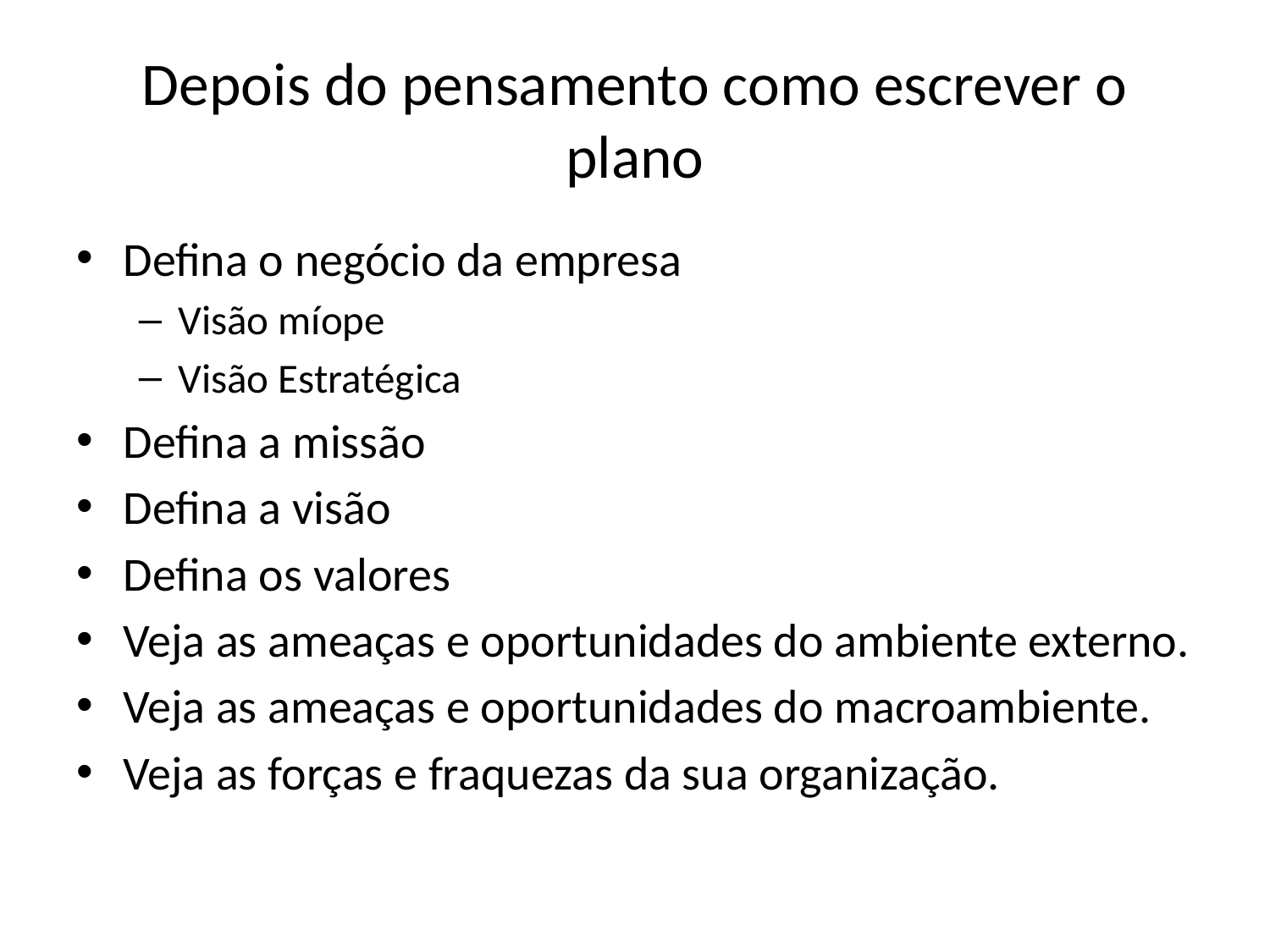

# Depois do pensamento como escrever o plano
Defina o negócio da empresa
Visão míope
Visão Estratégica
Defina a missão
Defina a visão
Defina os valores
Veja as ameaças e oportunidades do ambiente externo.
Veja as ameaças e oportunidades do macroambiente.
Veja as forças e fraquezas da sua organização.